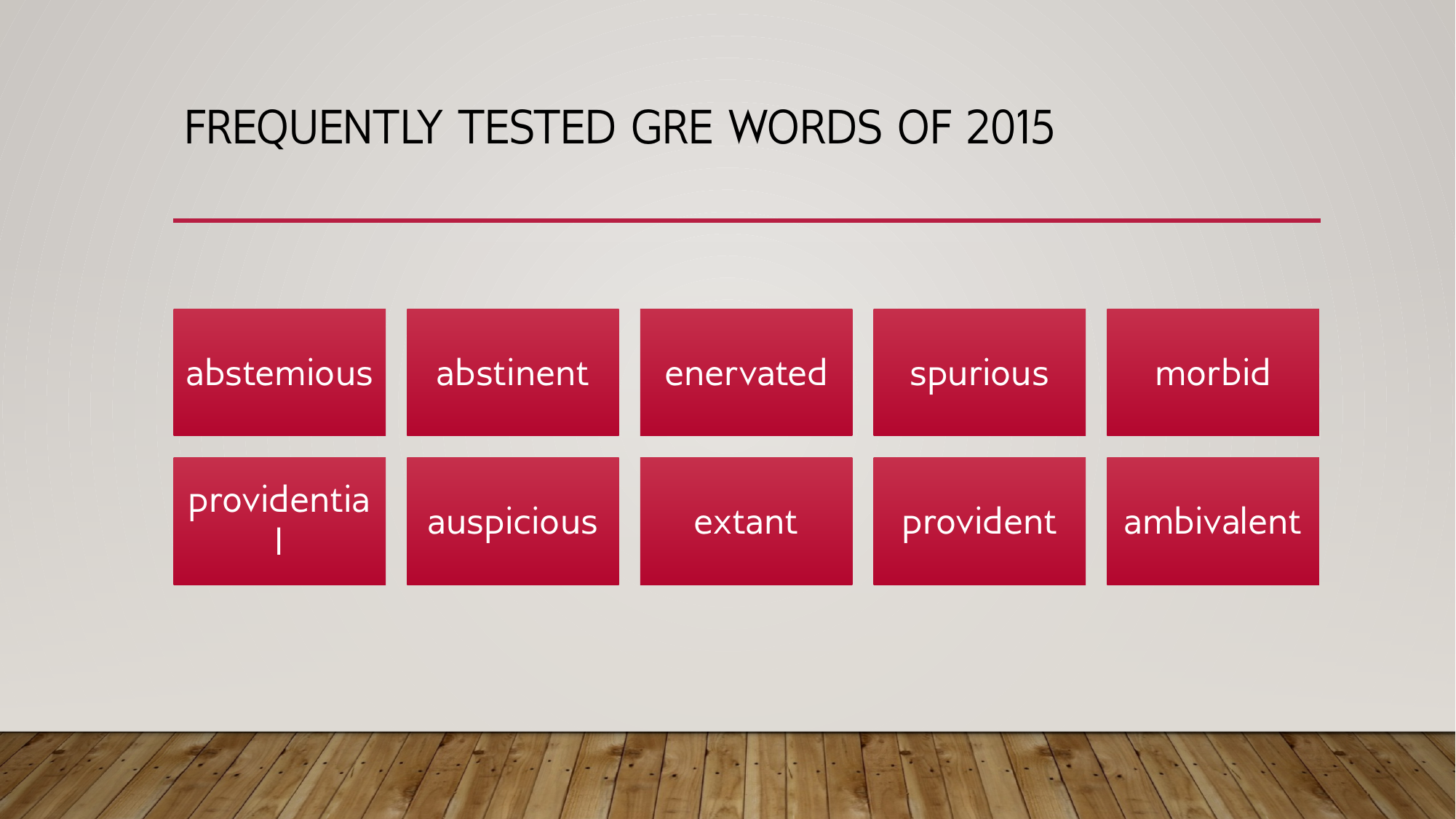

# Frequently tested GRE Words of 2015
abstemious
abstinent
enervated
spurious
morbid
providential
auspicious
extant
provident
ambivalent